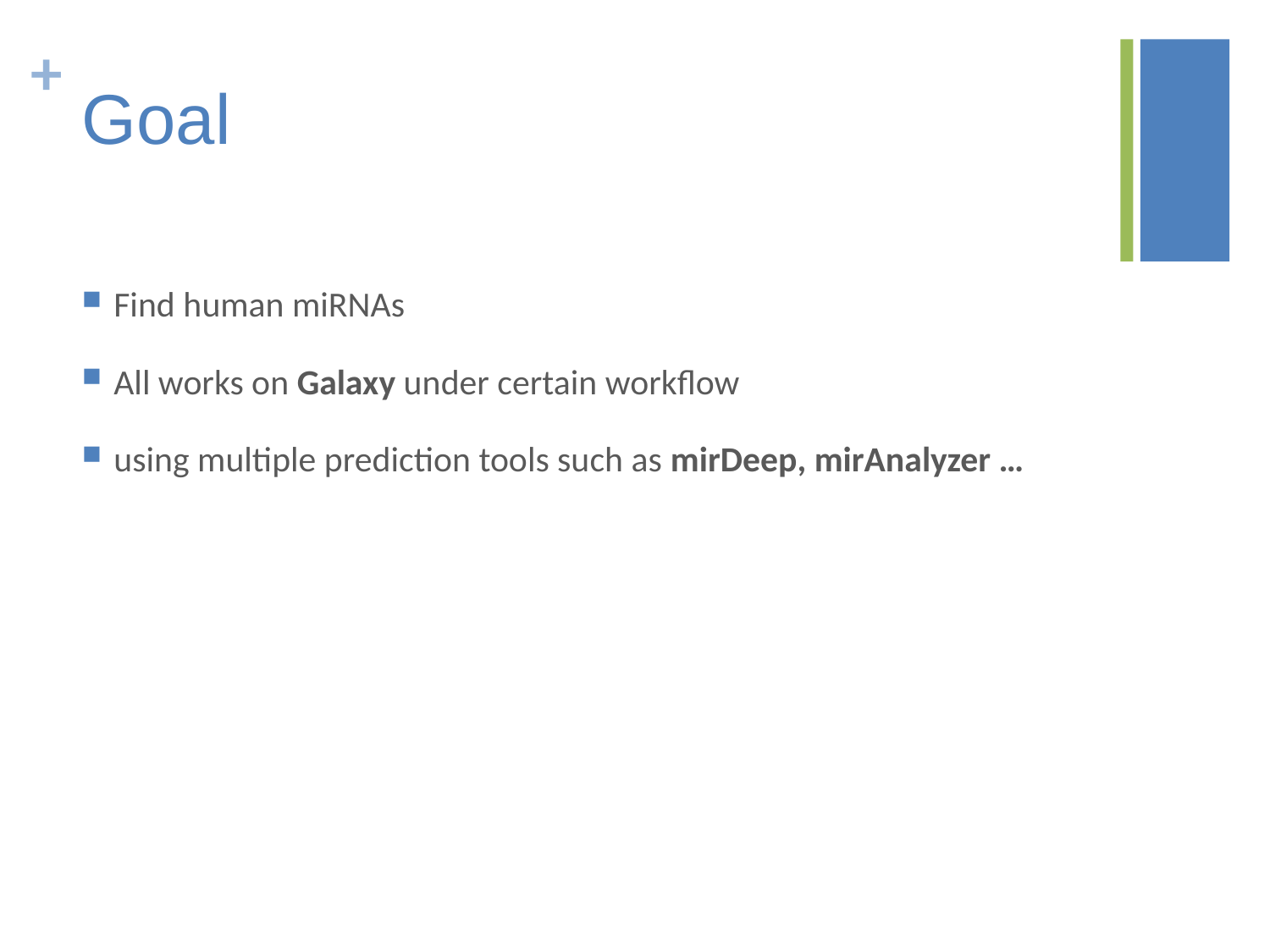

# Goal
Find human miRNAs
All works on Galaxy under certain workflow
using multiple prediction tools such as mirDeep, mirAnalyzer …